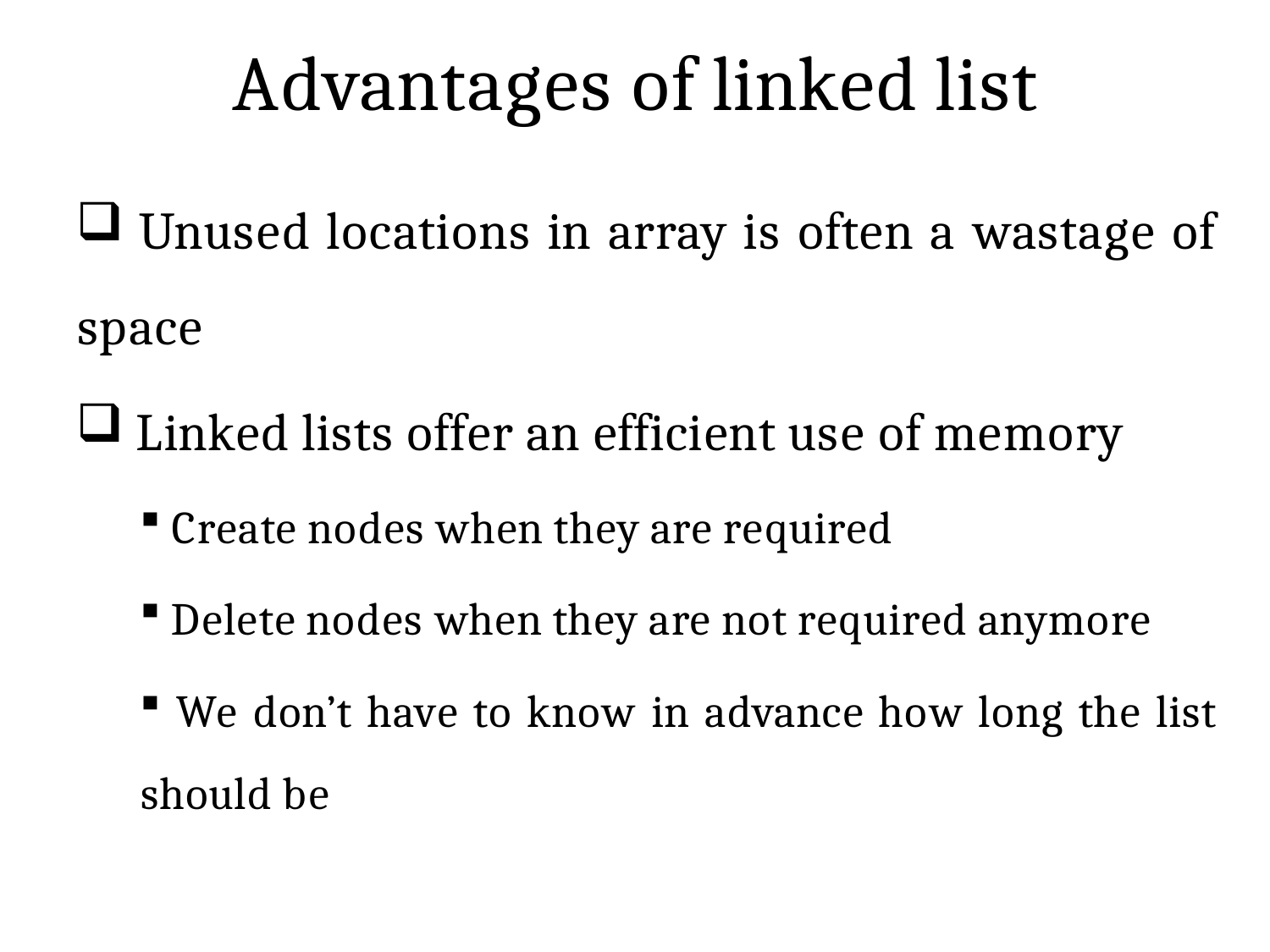

# Advantages of linked list
 Unused locations in array is often a wastage of space
 Linked lists offer an efficient use of memory
 Create nodes when they are required
 Delete nodes when they are not required anymore
 We don’t have to know in advance how long the list should be